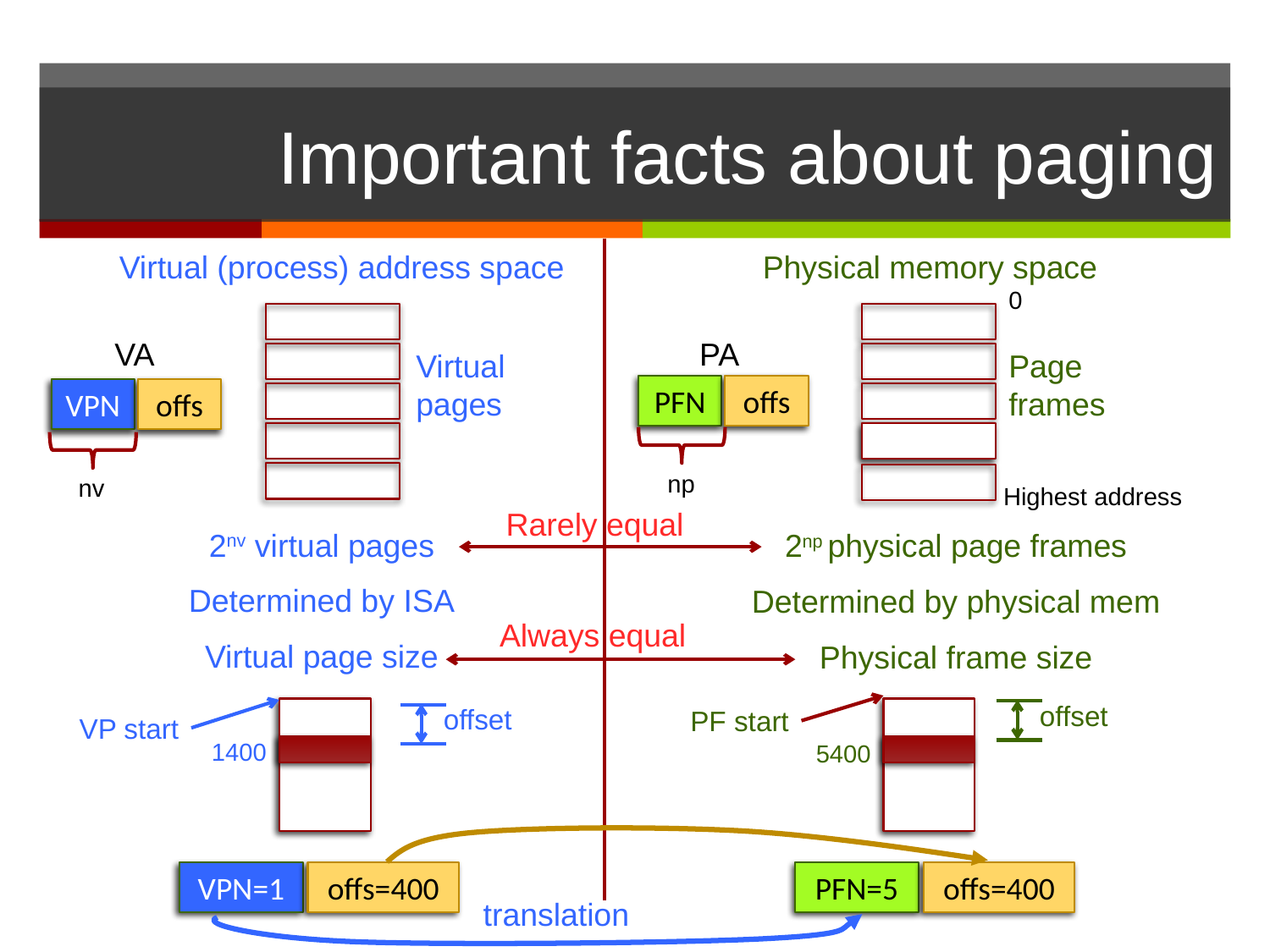

# Important facts about paging
Virtual (process) address space
Physical memory space
0

VA
PA
Virtual
pages
Page frames

PFN
offs
VPN
offs

np

nv
Highest address
Rarely equal
2nv virtual pages
Determined by ISA
Virtual page size
2np physical page frames
Determined by physical mem
Physical frame size
Always equal
offset
offset
PF start

VP start
1400
5400

VPN=1
offs=400
PFN=5
offs=400
translation